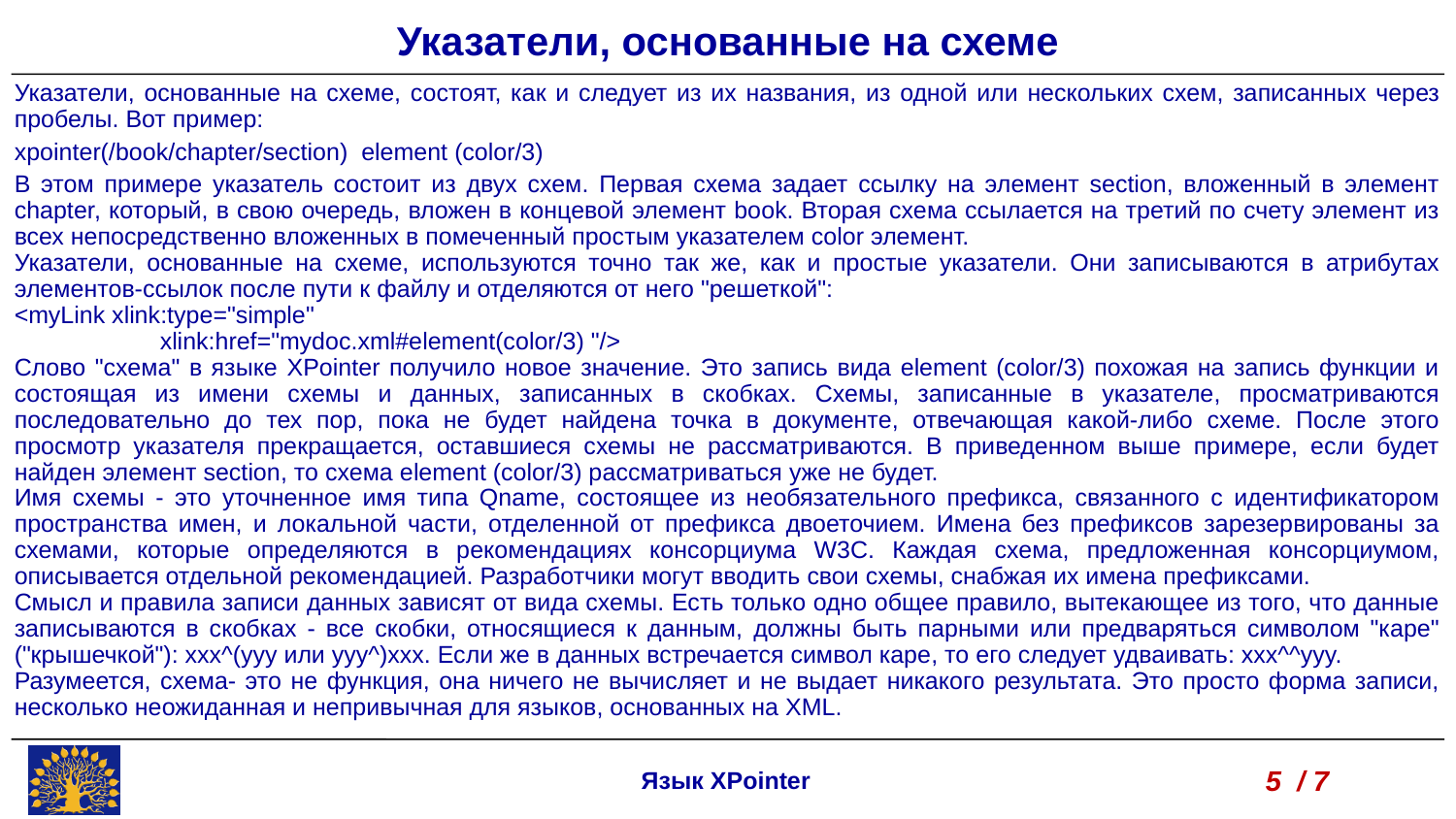

Указатели, основанные на схеме
Указатели, основанные на схеме, состоят, как и следует из их названия, из одной или нескольких схем, записанных через пробелы. Вот пример:

xpointer(/book/chapter/section)  element (color/3)

В этом примере указатель состоит из двух схем. Первая схема задает ссылку на элемент section, вложенный в элемент chapter, который, в свою очередь, вложен в концевой элемент book. Вторая схема ссылается на третий по счету элемент из всех непосредственно вложенных в помеченный простым указателем color элемент.
Указатели, основанные на схеме, используются точно так же, как и простые указатели. Они записываются в атрибутах элементов-ссылок после пути к файлу и отделяются от него "решеткой":
<myLink xlink:type="simple"
	xlink:href="mydoc.xml#element(color/3) "/>
Слово "схема" в языке XPointer получило новое значение. Это запись вида element (color/3) похожая на запись функции и состоящая из имени схемы и данных, записанных в скобках. Схемы, записанные в указателе, просматриваются последовательно до тех пор, пока не будет найдена точка в документе, отвечающая какой-либо схеме. После этого просмотр указателя прекращается, оставшиеся схемы не рассматриваются. В приведенном выше примере, если будет найден элемент section, то схема element (color/3) рассматриваться уже не будет.
Имя схемы - это уточненное имя типа Qname, состоящее из необязательного префикса, связанного с идентификатором пространства имен, и локальной части, отделенной от префикса двоеточием. Имена без префиксов зарезервированы за схемами, которые определяются в рекомендациях консорциума W3C. Каждая схема, предложенная консорциумом, описывается отдельной рекомендацией. Разработчики могут вводить свои схемы, снабжая их имена префиксами.
Смысл и правила записи данных зависят от вида схемы. Есть только одно общее правило, вытекающее из того, что данные записываются в скобках - все скобки, относящиеся к данным, должны быть парными или предваряться символом "каре" ("крышечкой"): xxx^(yyy или yyy^)xxx. Если же в данных встречается символ каре, то его следует удваивать: xxx^^yyy.
Разумеется, схема- это не функция, она ничего не вычисляет и не выдает никакого результата. Это просто форма записи, несколько неожиданная и непривычная для языков, основанных на XML.